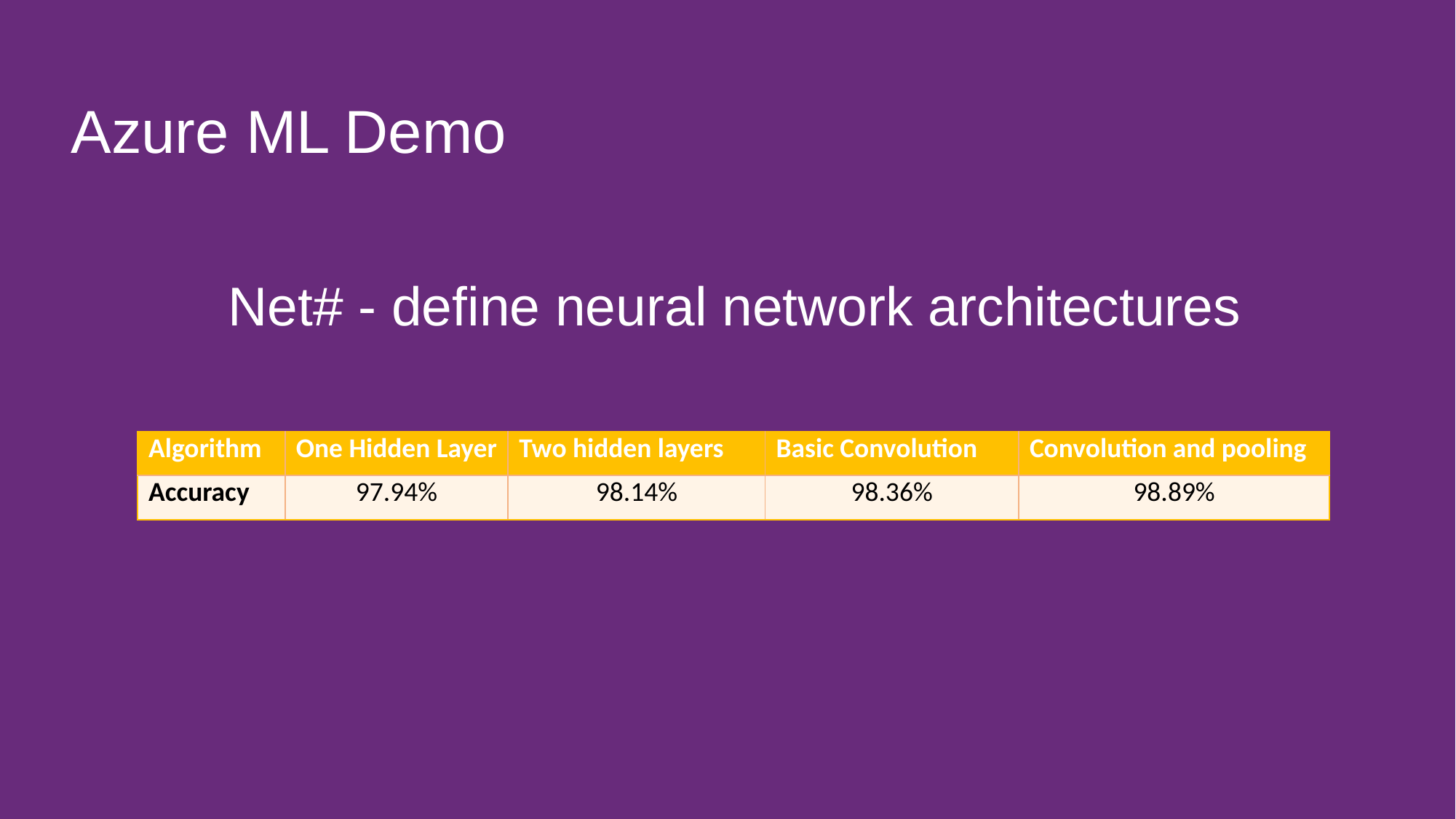

# Azure ML Demo
Net# - define neural network architectures
| Algorithm | One Hidden Layer | Two hidden layers | Basic Convolution | Convolution and pooling |
| --- | --- | --- | --- | --- |
| Accuracy | 97.94% | 98.14% | 98.36% | 98.89% |